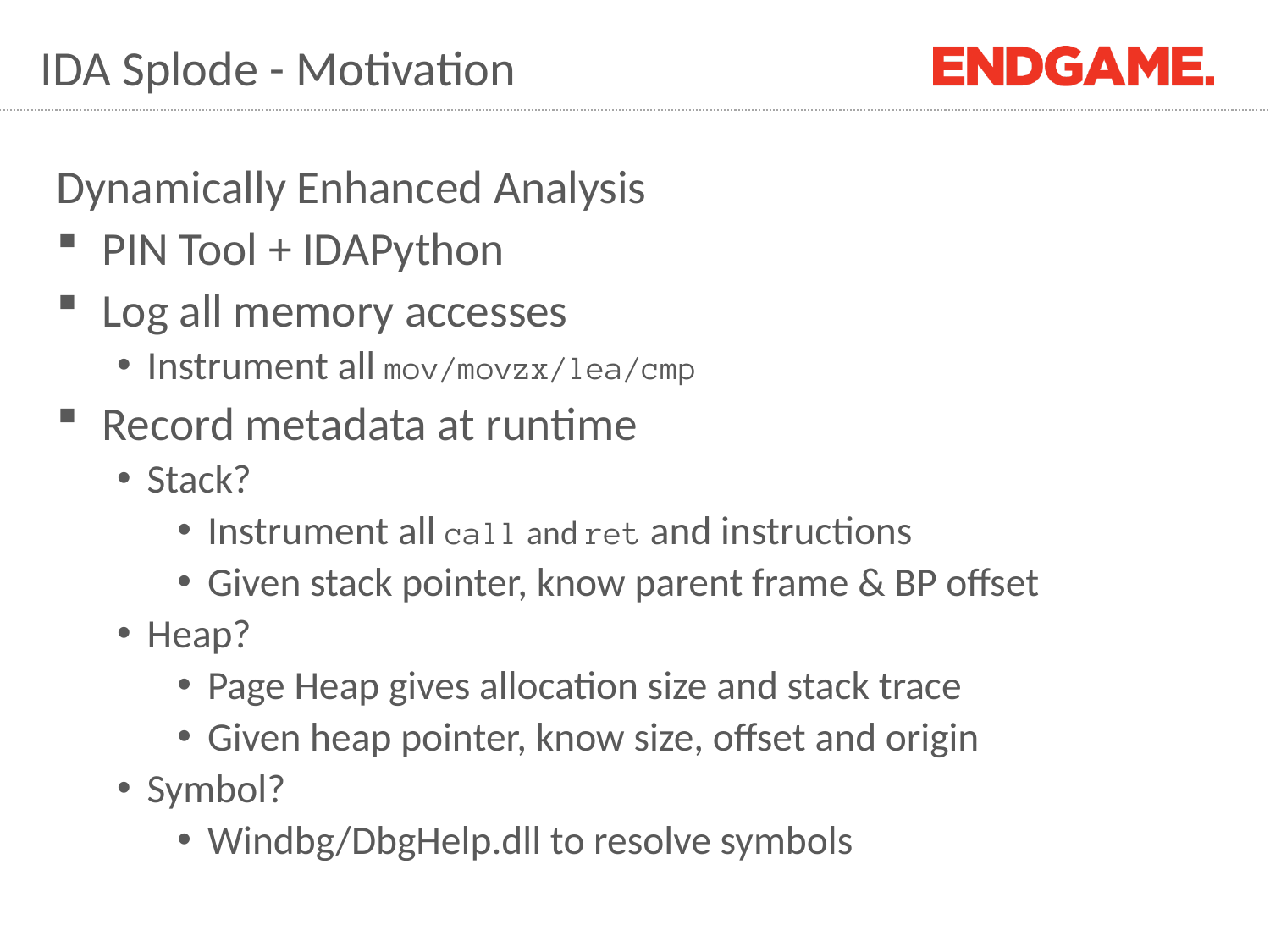

# IDA Splode - Motivation
Dynamically Enhanced Analysis
PIN Tool + IDAPython
Log all memory accesses
Instrument all mov/movzx/lea/cmp
Record metadata at runtime
Stack?
Instrument all call and ret and instructions
Given stack pointer, know parent frame & BP offset
Heap?
Page Heap gives allocation size and stack trace
Given heap pointer, know size, offset and origin
Symbol?
Windbg/DbgHelp.dll to resolve symbols